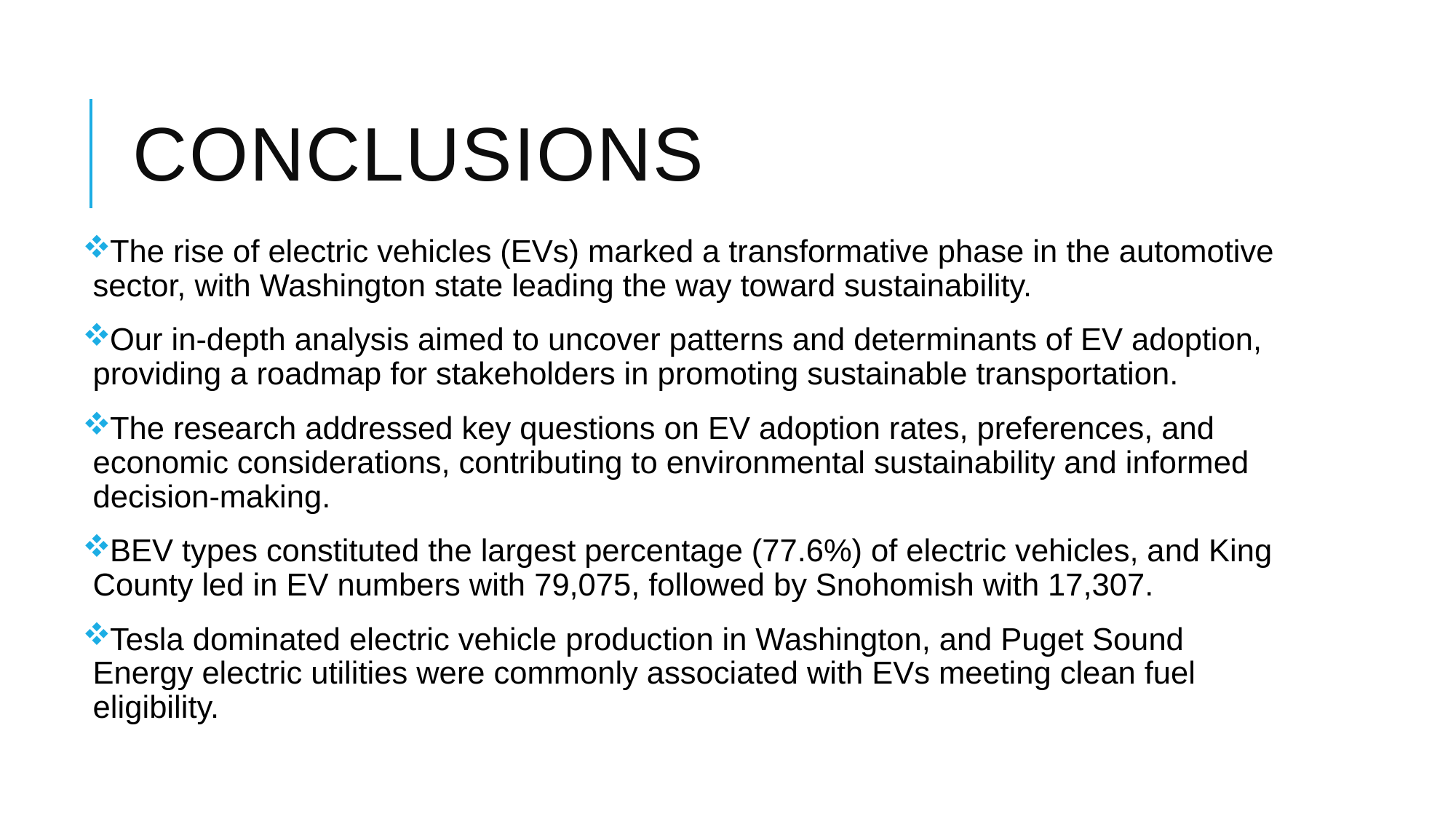

# Conclusions
The rise of electric vehicles (EVs) marked a transformative phase in the automotive sector, with Washington state leading the way toward sustainability.
Our in-depth analysis aimed to uncover patterns and determinants of EV adoption, providing a roadmap for stakeholders in promoting sustainable transportation.
The research addressed key questions on EV adoption rates, preferences, and economic considerations, contributing to environmental sustainability and informed decision-making.
BEV types constituted the largest percentage (77.6%) of electric vehicles, and King County led in EV numbers with 79,075, followed by Snohomish with 17,307.
Tesla dominated electric vehicle production in Washington, and Puget Sound Energy electric utilities were commonly associated with EVs meeting clean fuel eligibility.